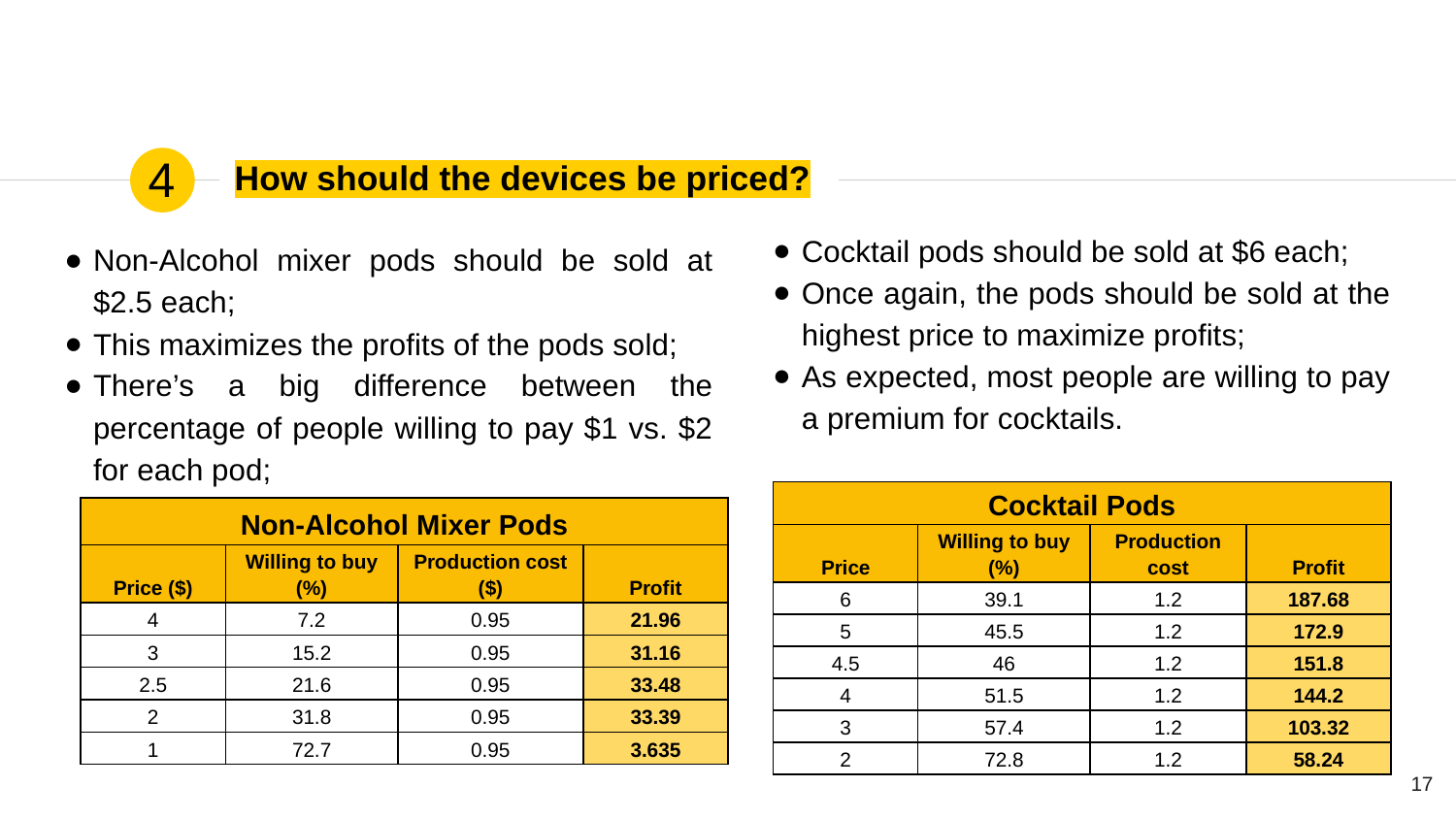

# How should the devices be priced?
4
Cocktail pods should be sold at $6 each;
Once again, the pods should be sold at the highest price to maximize profits;
As expected, most people are willing to pay a premium for cocktails.

Non-Alcohol mixer pods should be sold at $2.5 each;
This maximizes the profits of the pods sold;
There’s a big difference between the percentage of people willing to pay $1 vs. $2 for each pod;
| Cocktail Pods |  |  |  |
| --- | --- | --- | --- |
| Price | Willing to buy (%) | Production cost | Profit |
| 6 | 39.1 | 1.2 | 187.68 |
| 5 | 45.5 | 1.2 | 172.9 |
| 4.5 | 46 | 1.2 | 151.8 |
| 4 | 51.5 | 1.2 | 144.2 |
| 3 | 57.4 | 1.2 | 103.32 |
| 2 | 72.8 | 1.2 | 58.24 |
| Non-Alcohol Mixer Pods |  |  |  |
| --- | --- | --- | --- |
| Price ($) | Willing to buy (%) | Production cost ($) | Profit |
| 4 | 7.2 | 0.95 | 21.96 |
| 3 | 15.2 | 0.95 | 31.16 |
| 2.5 | 21.6 | 0.95 | 33.48 |
| 2 | 31.8 | 0.95 | 33.39 |
| 1 | 72.7 | 0.95 | 3.635 |
17